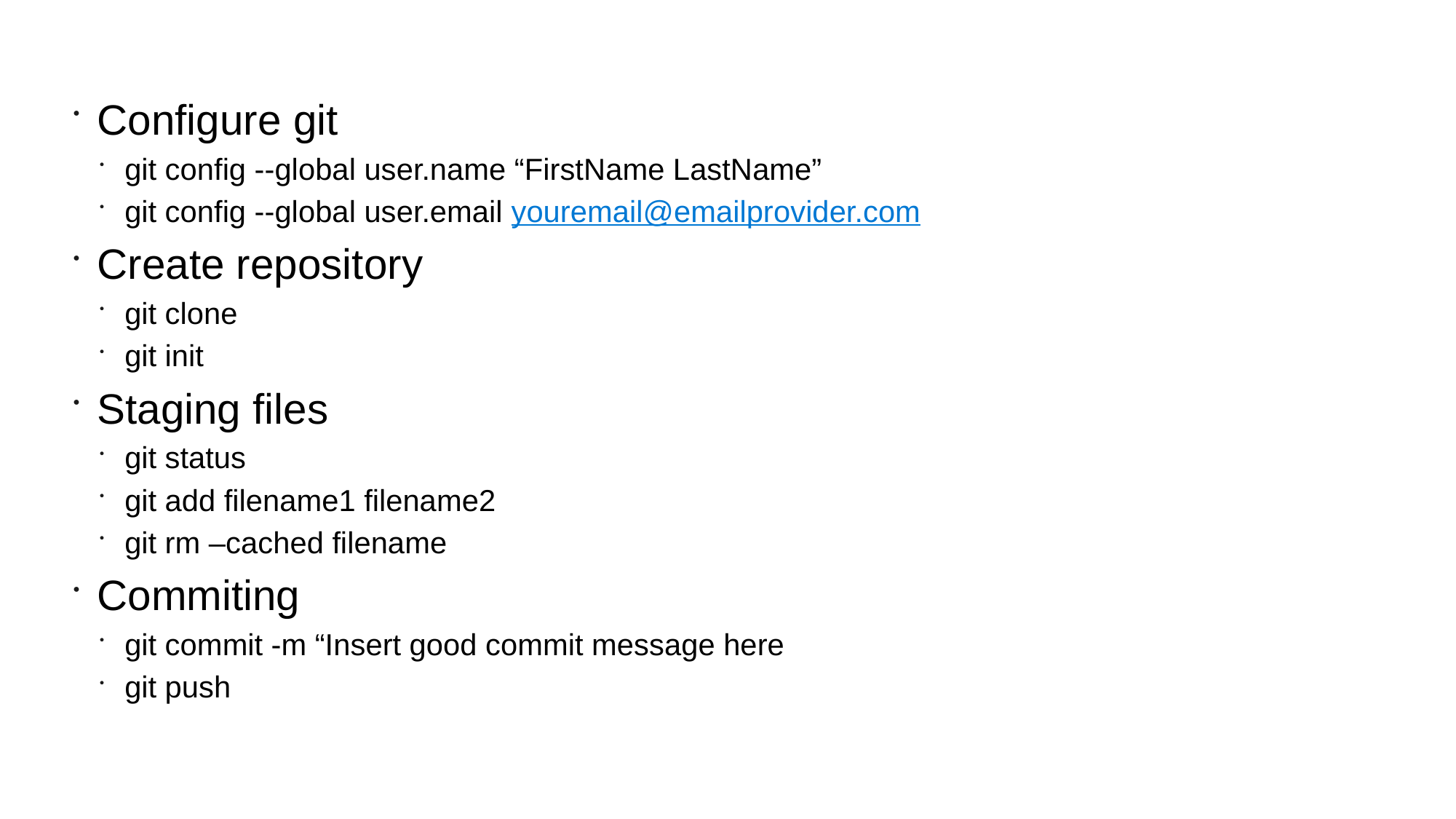

Configure git
git config --global user.name “FirstName LastName”
git config --global user.email youremail@emailprovider.com
Create repository
git clone
git init
Staging files
git status
git add filename1 filename2
git rm –cached filename
Commiting
git commit -m “Insert good commit message here
git push